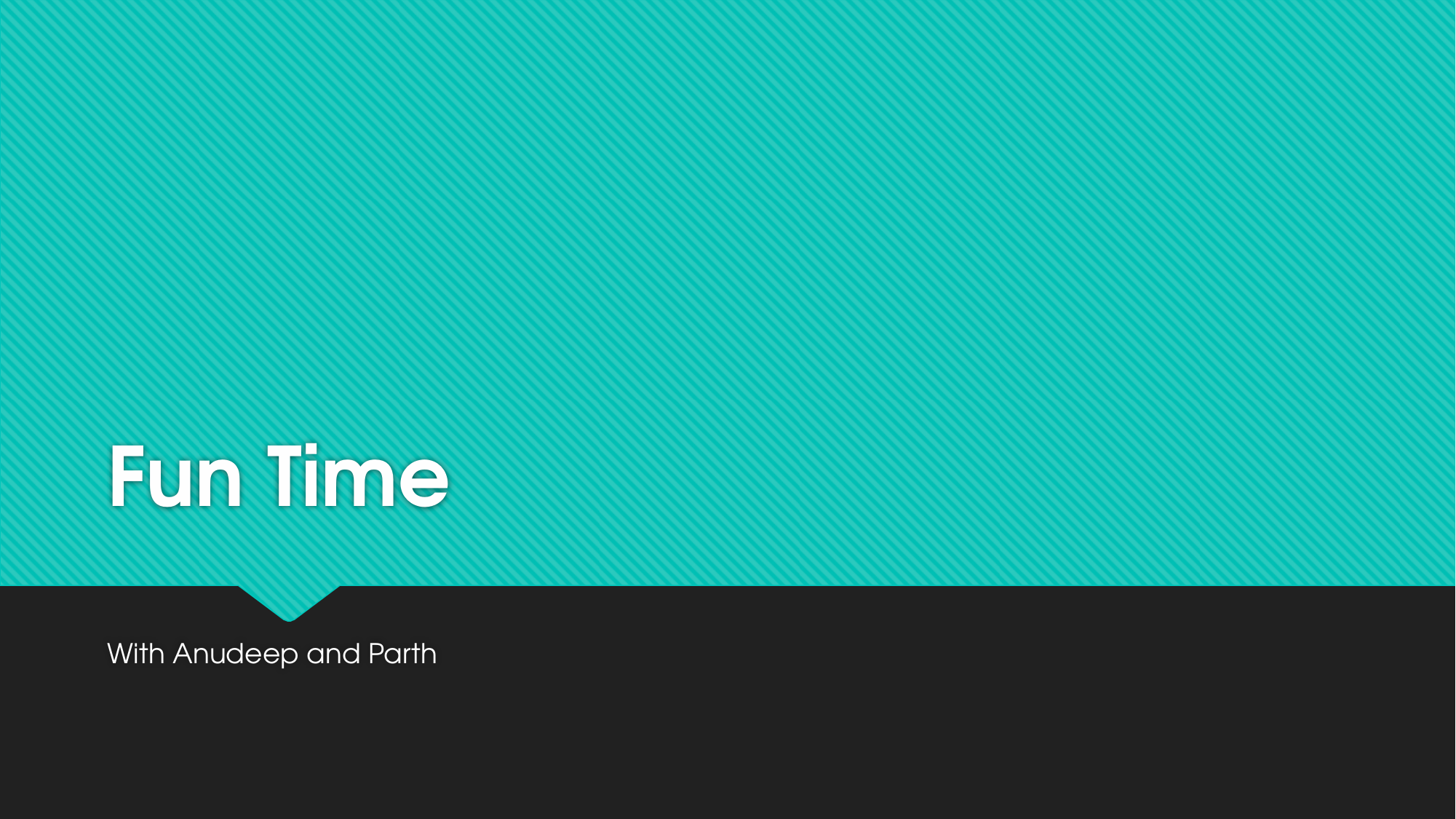

# Fun Time
With Anudeep and Parth